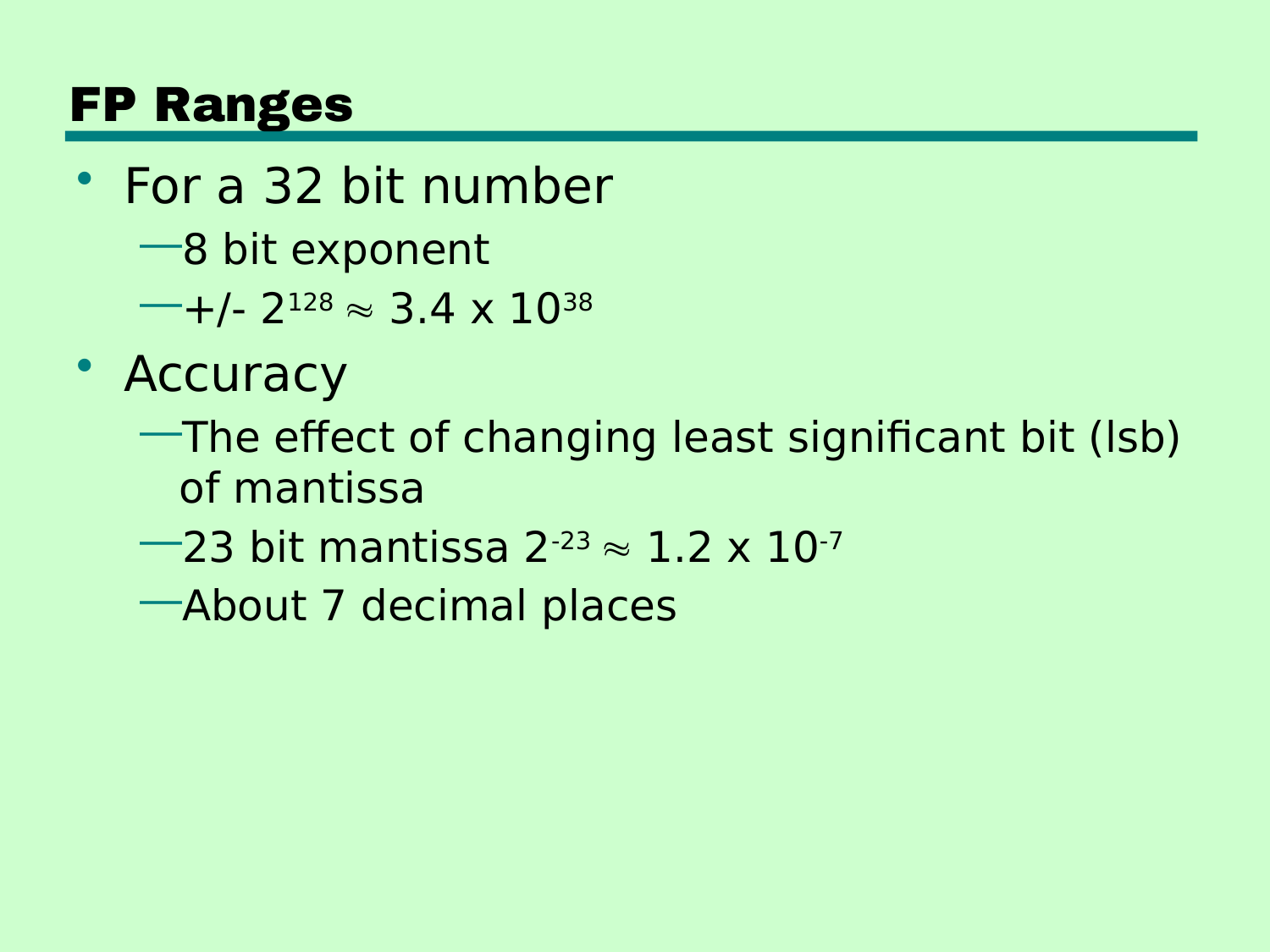

# FP Ranges
For a 32 bit number
8 bit exponent
+/- 2128 ≈ 3.4 x 1038
Accuracy
The effect of changing least significant bit (lsb) of mantissa
23 bit mantissa 2-23 ≈ 1.2 x 10-7
About 7 decimal places